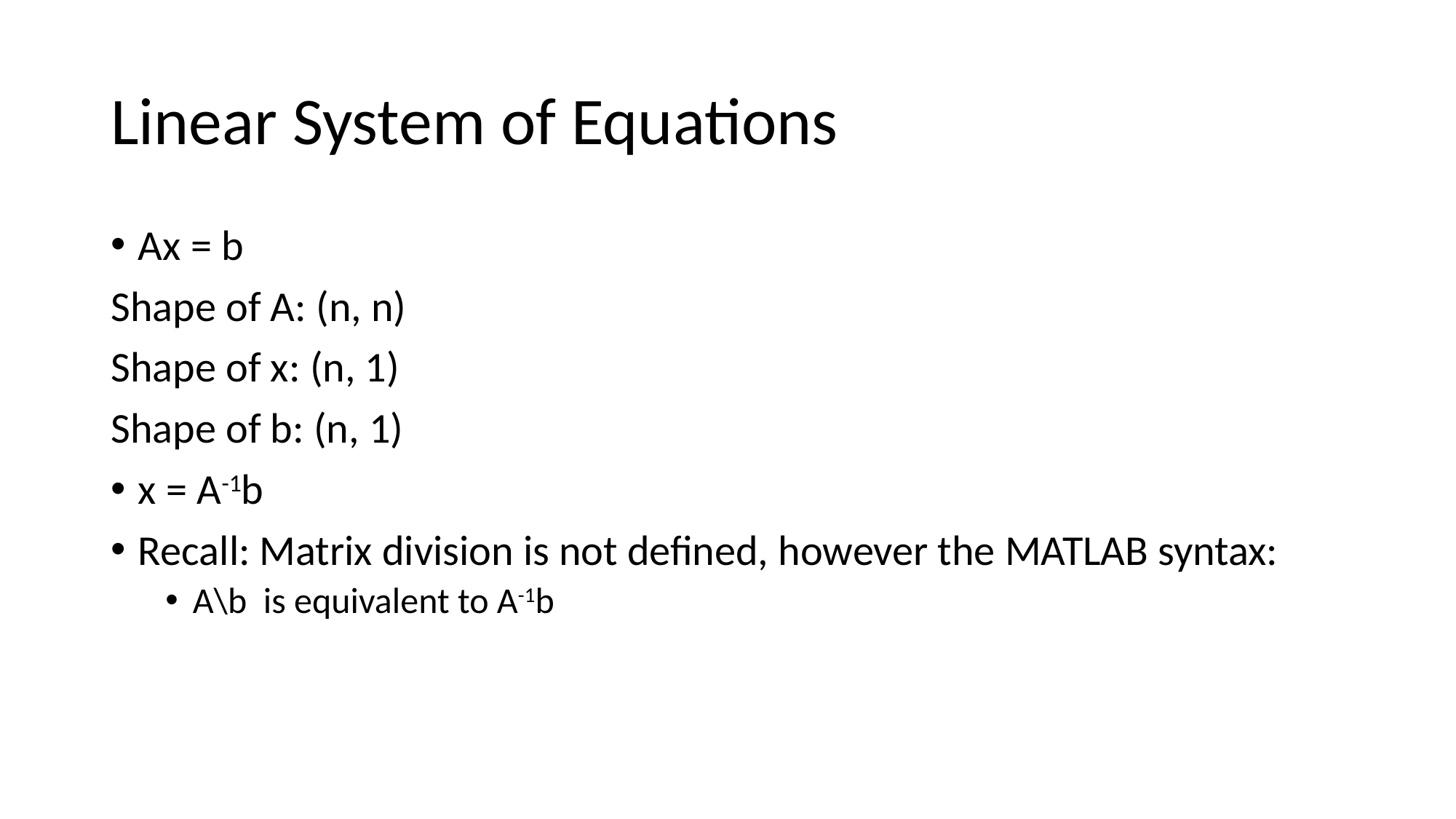

# Linear System of Equations
Ax = b
Shape of A: (n, n)
Shape of x: (n, 1)
Shape of b: (n, 1)
x = A-1b
Recall: Matrix division is not defined, however the MATLAB syntax:
A\b  is equivalent to A-1b